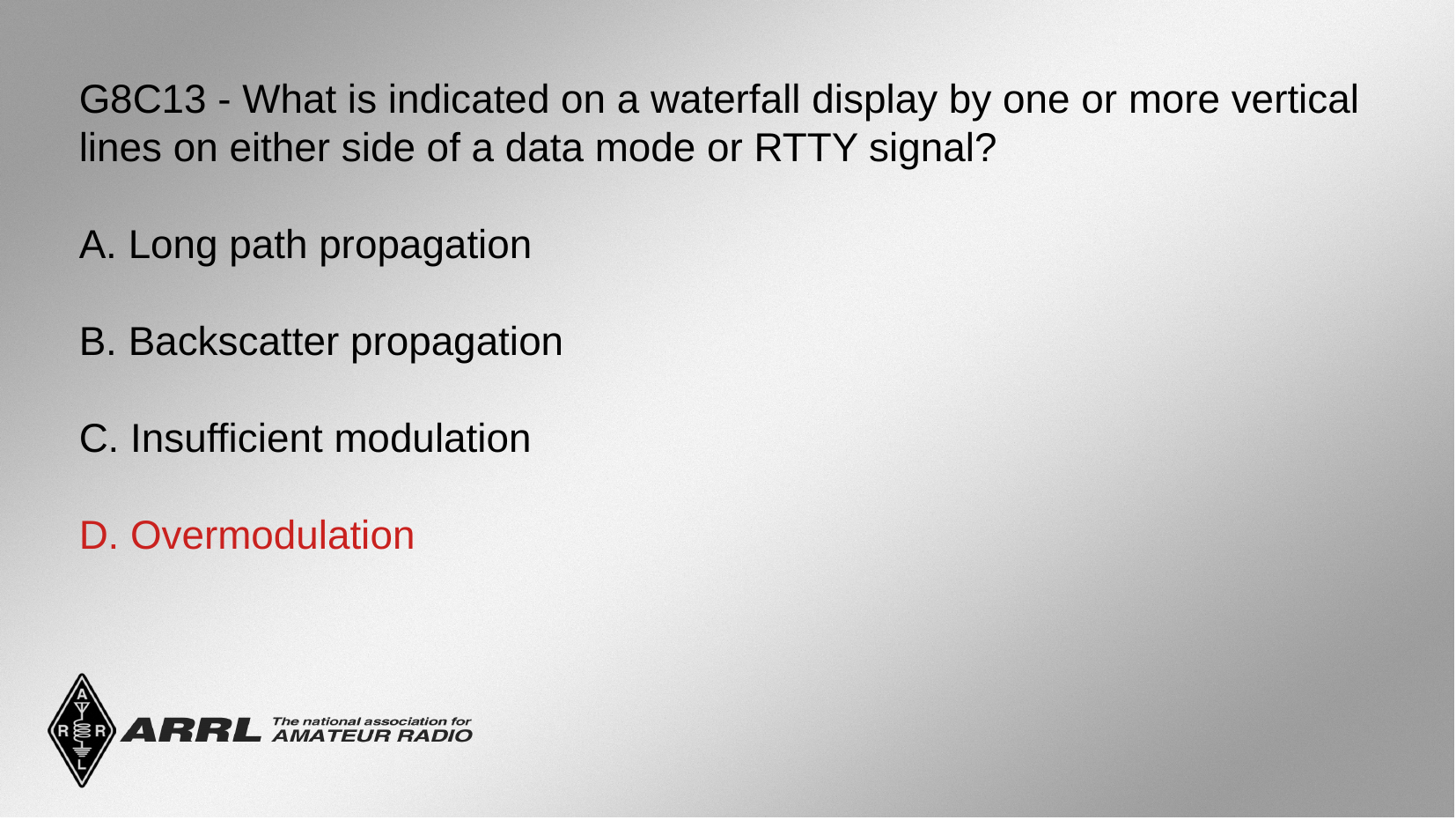

G8C13 - What is indicated on a waterfall display by one or more vertical lines on either side of a data mode or RTTY signal?

A. Long path propagation

B. Backscatter propagation

C. Insufficient modulation

D. Overmodulation